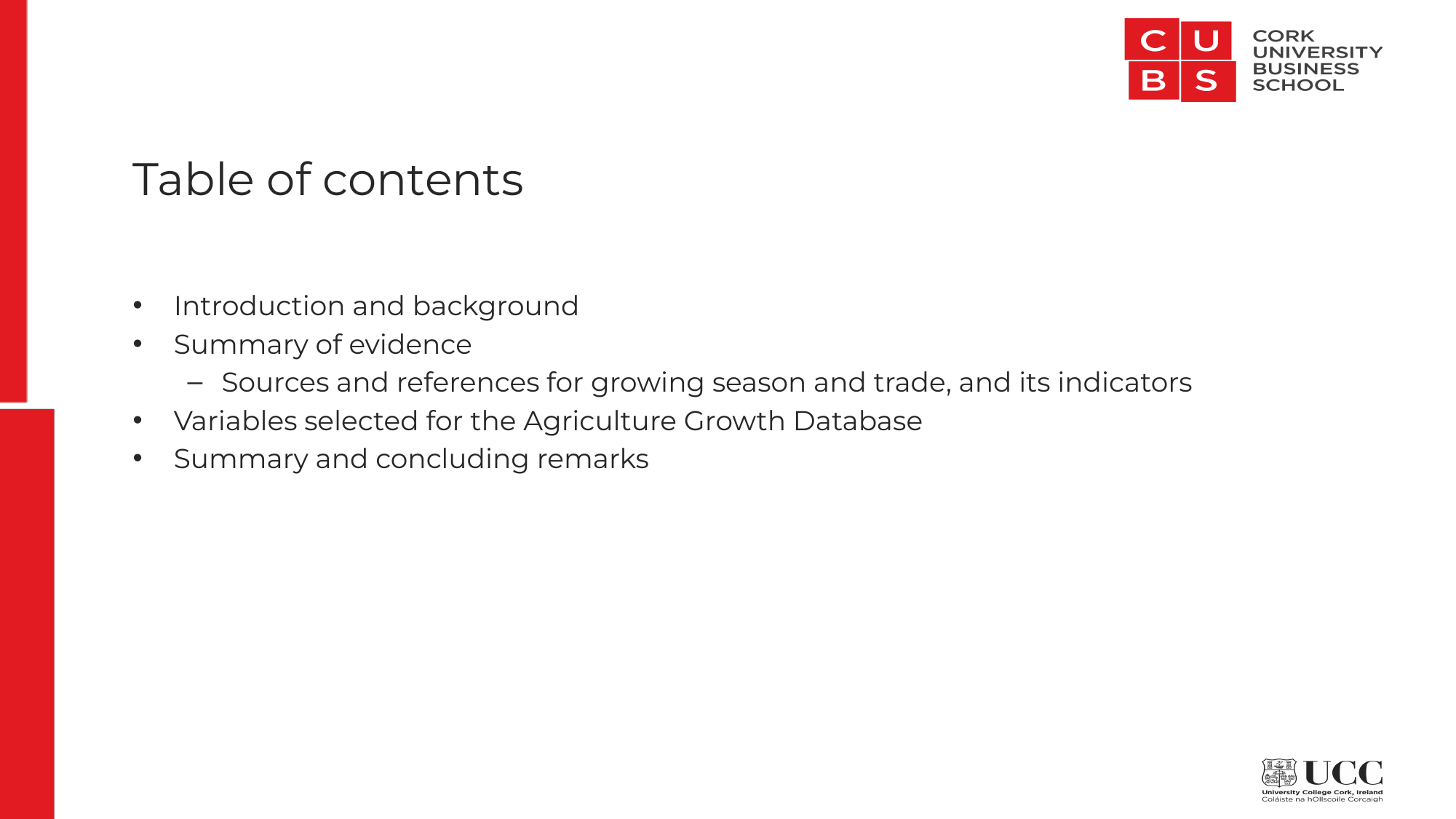

# Table of contents
Introduction and background
Summary of evidence
Sources and references for growing season and trade, and its indicators
Variables selected for the Agriculture Growth Database
Summary and concluding remarks